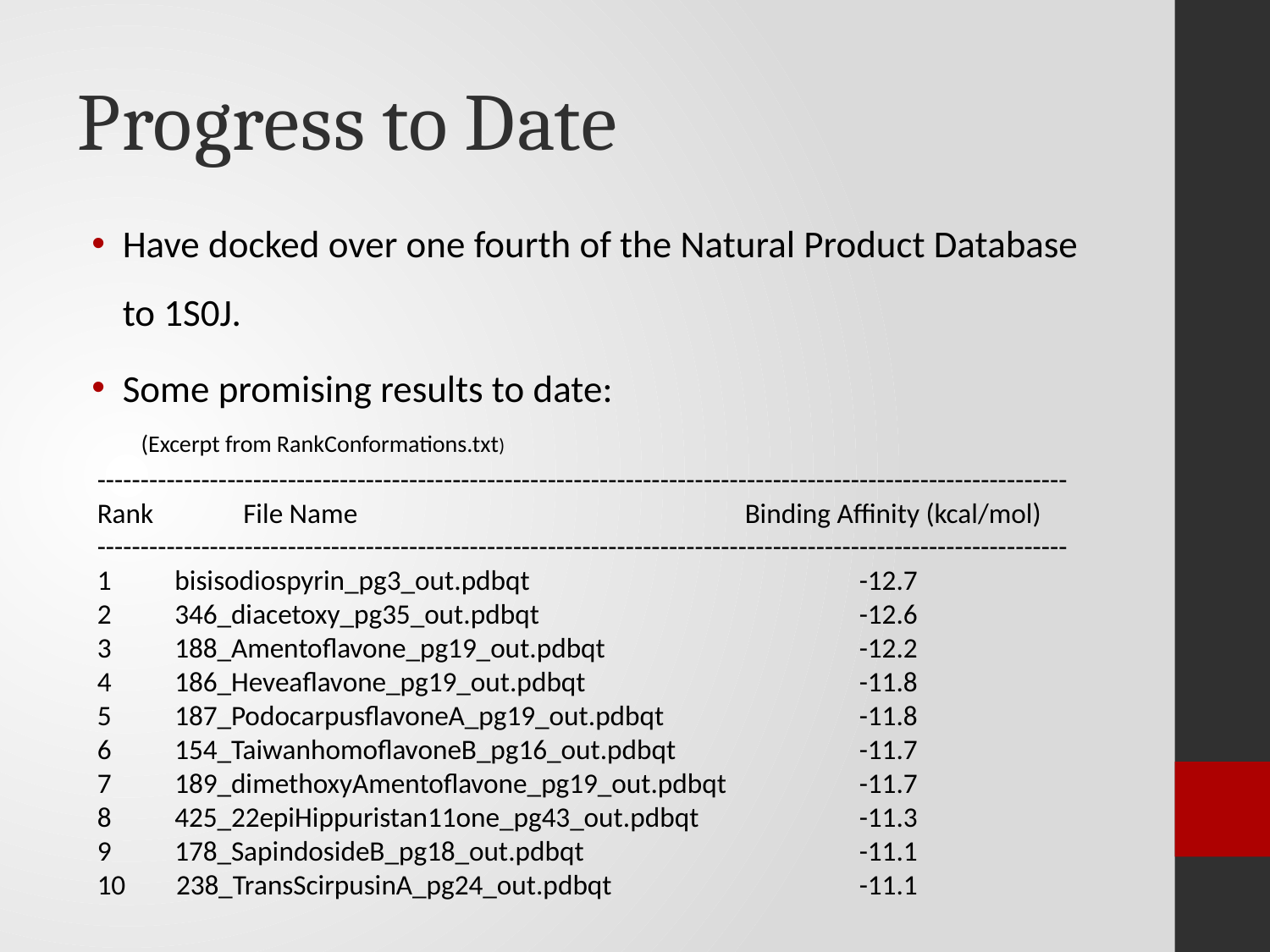

# Progress to Date
Have docked over one fourth of the Natural Product Database to 1S0J.
Some promising results to date:
(Excerpt from RankConformations.txt)

----------------------------------------------------------------------------------------------------------------
Rank	   File Name			  Binding Affinity (kcal/mol)
----------------------------------------------------------------------------------------------------------------
1          bisisodiospyrin_pg3_out.pdbqt           			-12.7
2          346_diacetoxy_pg35_out.pdbqt            		-12.6
3          188_Amentoflavone_pg19_out.pdbqt        		-12.2
4          186_Heveaflavone_pg19_out.pdbqt         		-11.8
5          187_PodocarpusflavoneA_pg19_out.pdbqt   		-11.8
6          154_TaiwanhomoflavoneB_pg16_out.pdbqt   		-11.7
7          189_dimethoxyAmentoflavone_pg19_out.pdbqt 	-11.7
8          425_22epiHippuristan11one_pg43_out.pdbqt 		-11.3
9          178_SapindosideB_pg18_out.pdbqt         		-11.1
10        238_TransScirpusinA_pg24_out.pdbqt      		-11.1